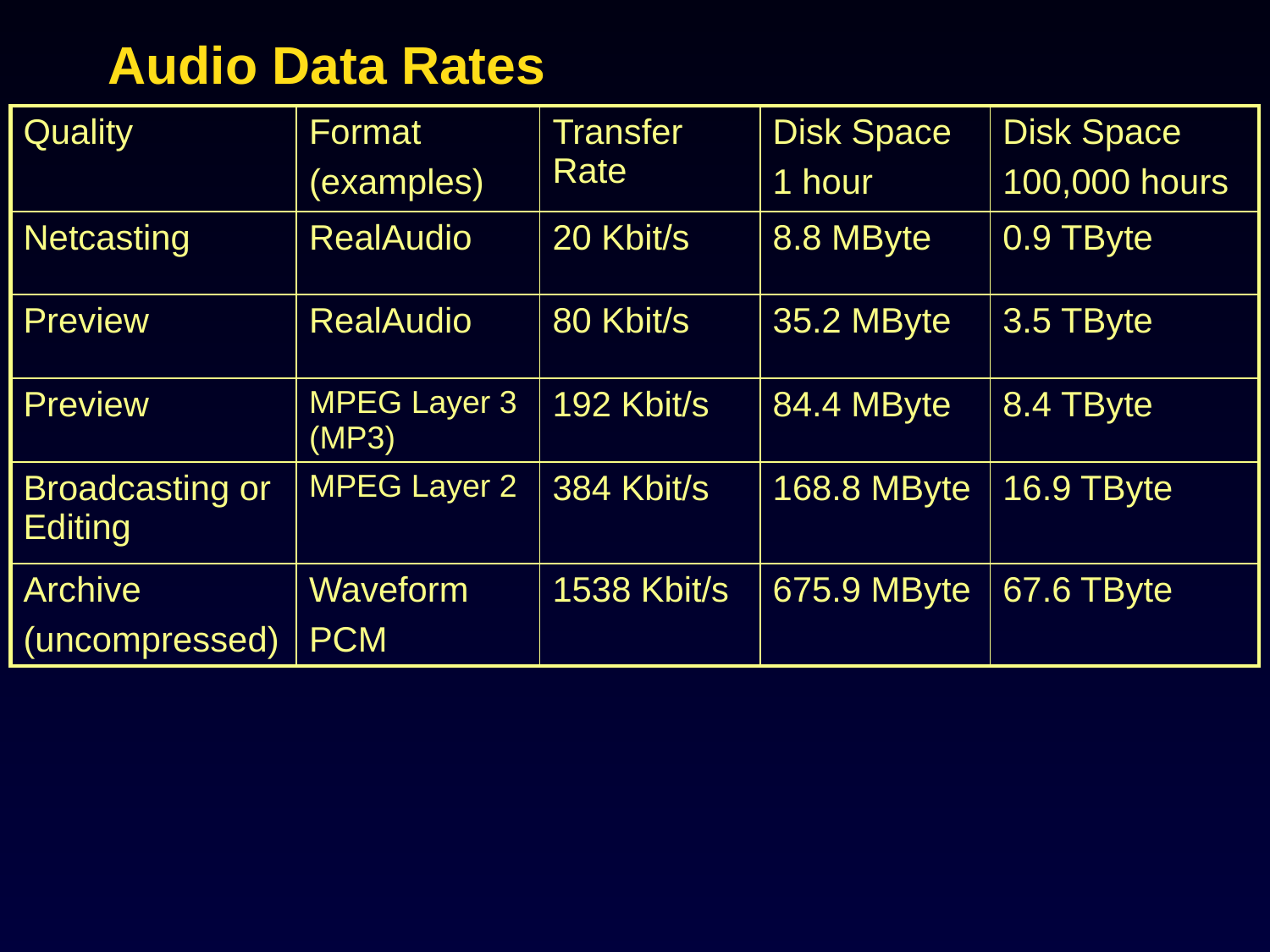

# Audio Data Rates
| Quality | Format (examples) | Transfer Rate | Disk Space 1 hour | Disk Space 100,000 hours |
| --- | --- | --- | --- | --- |
| Netcasting | RealAudio | 20 Kbit/s | 8.8 MByte | 0.9 TByte |
| Preview | RealAudio | 80 Kbit/s | 35.2 MByte | 3.5 TByte |
| Preview | MPEG Layer 3 (MP3) | 192 Kbit/s | 84.4 MByte | 8.4 TByte |
| Broadcasting or Editing | MPEG Layer 2 | 384 Kbit/s | 168.8 MByte | 16.9 TByte |
| Archive (uncompressed) | Waveform PCM | 1538 Kbit/s | 675.9 MByte | 67.6 TByte |